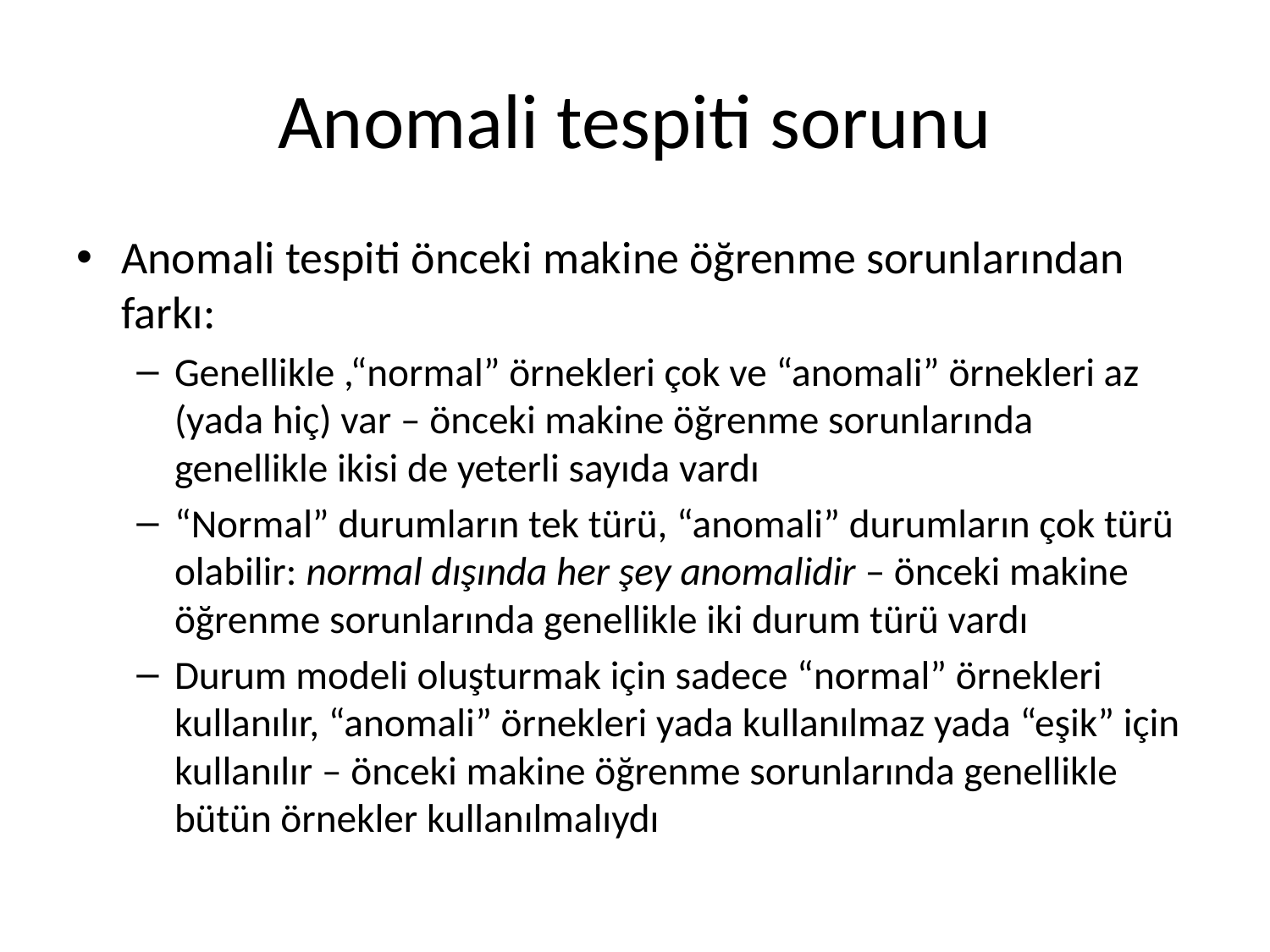

# Anomali tespiti sorunu
Anomali tespiti önceki makine öğrenme sorunlarından farkı:
Genellikle ,“normal” örnekleri çok ve “anomali” örnekleri az (yada hiç) var – önceki makine öğrenme sorunlarında genellikle ikisi de yeterli sayıda vardı
“Normal” durumların tek türü, “anomali” durumların çok türü olabilir: normal dışında her şey anomalidir – önceki makine öğrenme sorunlarında genellikle iki durum türü vardı
Durum modeli oluşturmak için sadece “normal” örnekleri kullanılır, “anomali” örnekleri yada kullanılmaz yada “eşik” için kullanılır – önceki makine öğrenme sorunlarında genellikle bütün örnekler kullanılmalıydı